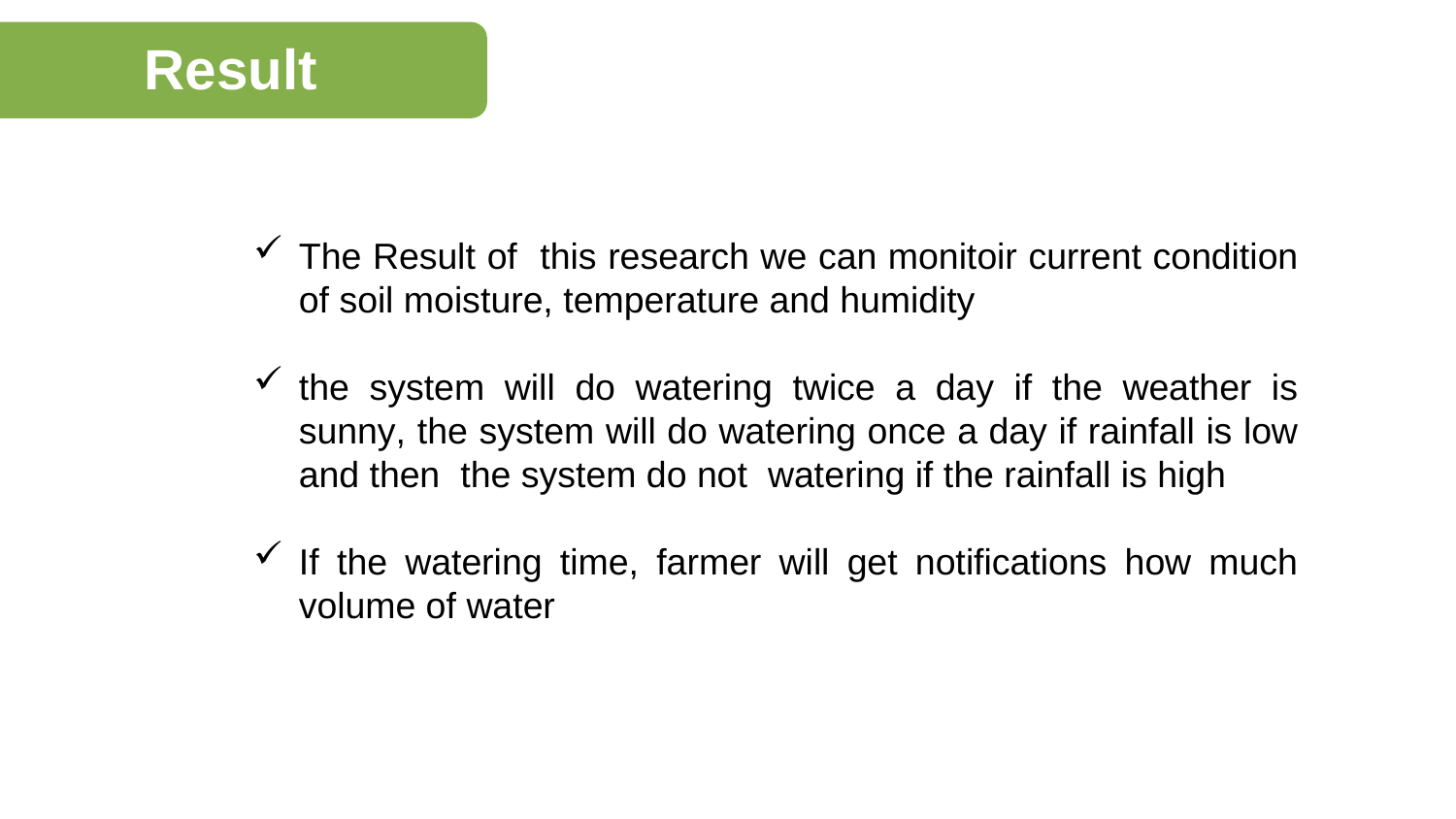

Result
The Result of  this research we can monitoir current condition of soil moisture, temperature and humidity

the system will do watering twice a day if the weather is sunny, the system will do watering once a day if rainfall is low and then  the system do not  watering if the rainfall is high

If the watering time, farmer will get notifications how much volume of water